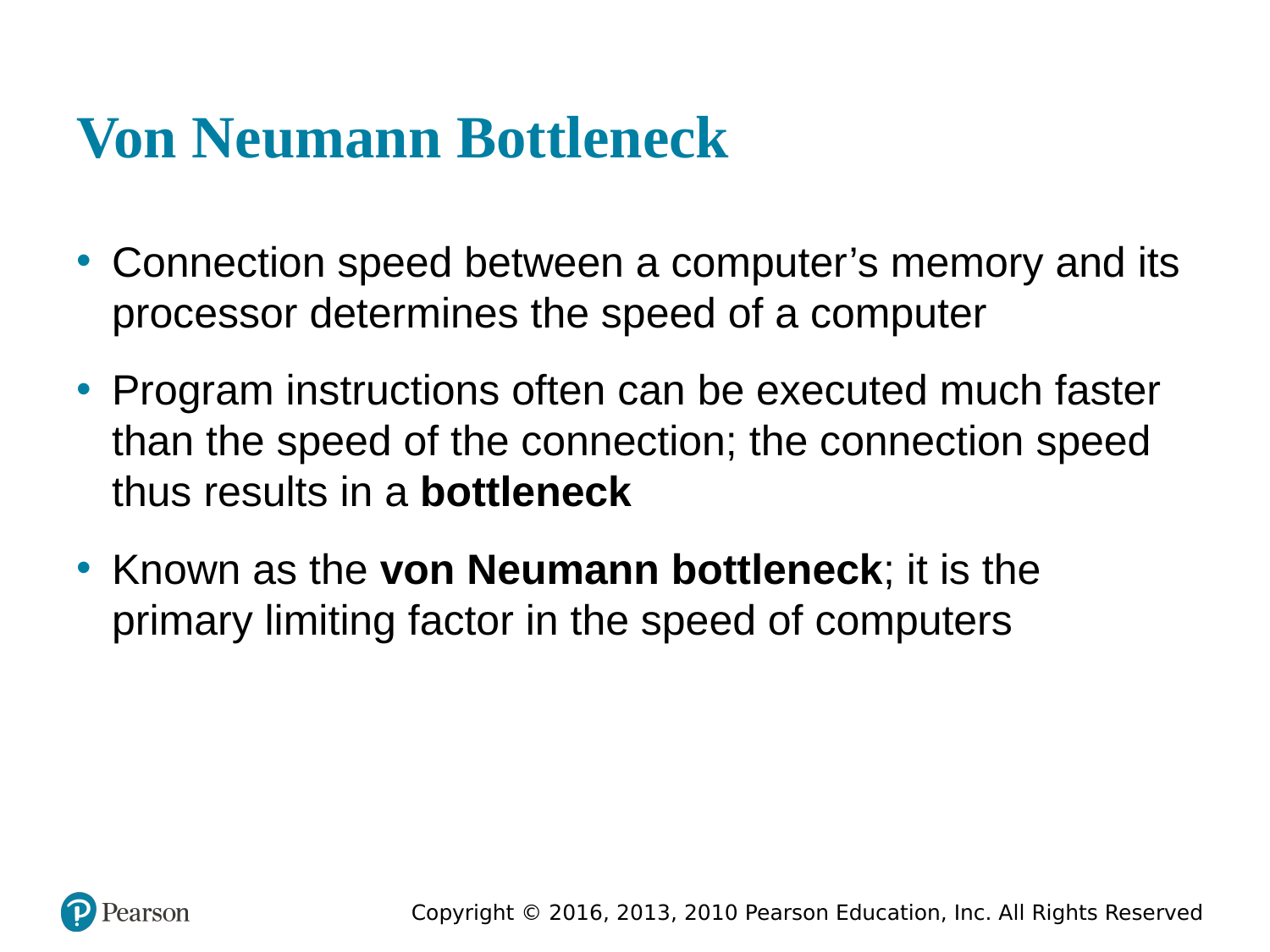

# Von Neumann Bottleneck
Connection speed between a computer’s memory and its processor determines the speed of a computer
Program instructions often can be executed much faster than the speed of the connection; the connection speed thus results in a bottleneck
Known as the von Neumann bottleneck; it is the primary limiting factor in the speed of computers